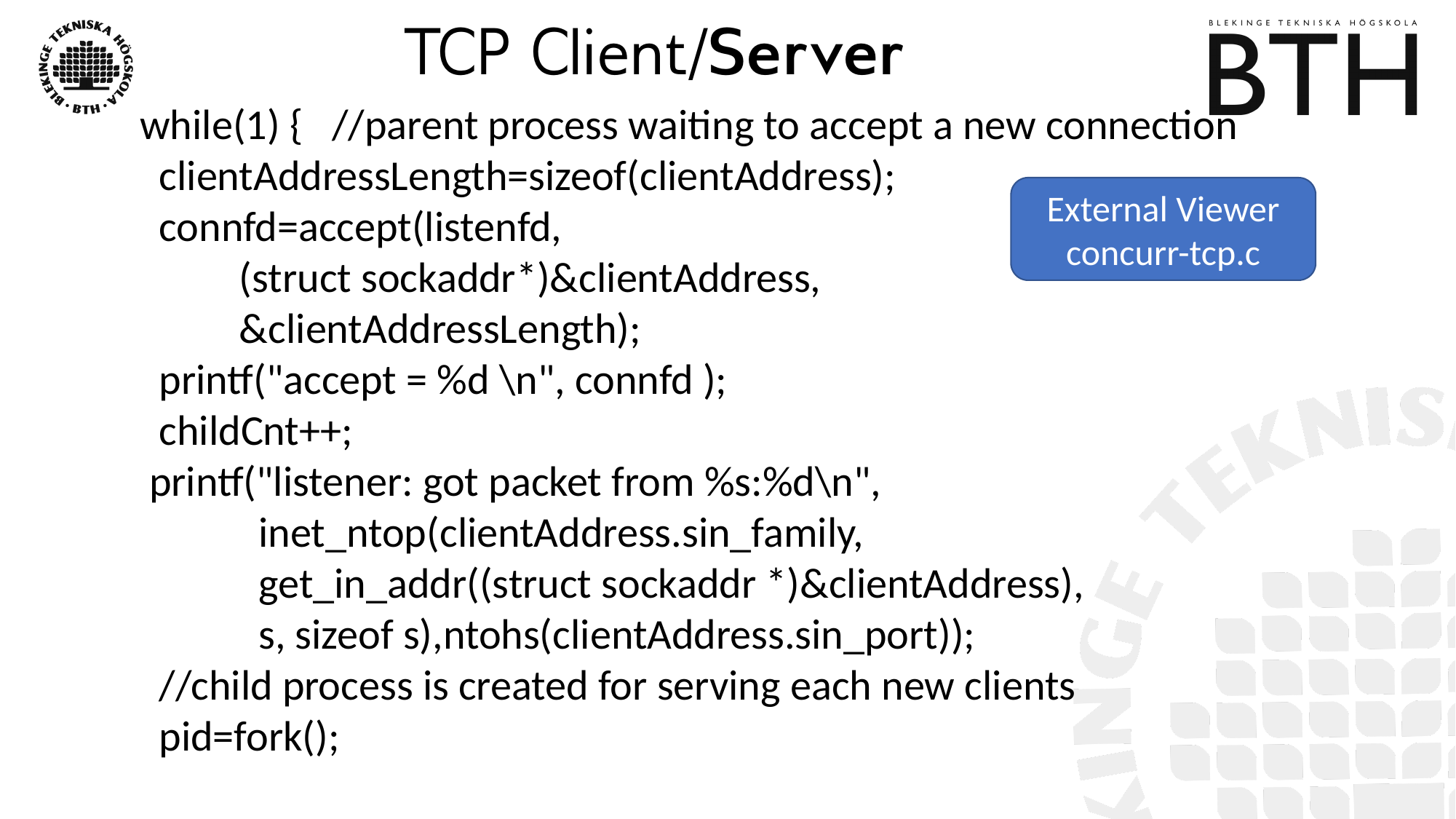

# TCP Client/Server
 while(1) {   //parent process waiting to accept a new connection
   clientAddressLength=sizeof(clientAddress);
   connfd=accept(listenfd,
	(struct sockaddr*)&clientAddress,
	&clientAddressLength);
   printf("accept = %d \n", connfd );
   childCnt++;
  printf("listener: got packet from %s:%d\n",
	  inet_ntop(clientAddress.sin_family,
	  get_in_addr((struct sockaddr *)&clientAddress),
	  s, sizeof s),ntohs(clientAddress.sin_port));
   //child process is created for serving each new clients
   pid=fork();
External Viewer
concurr-tcp.c